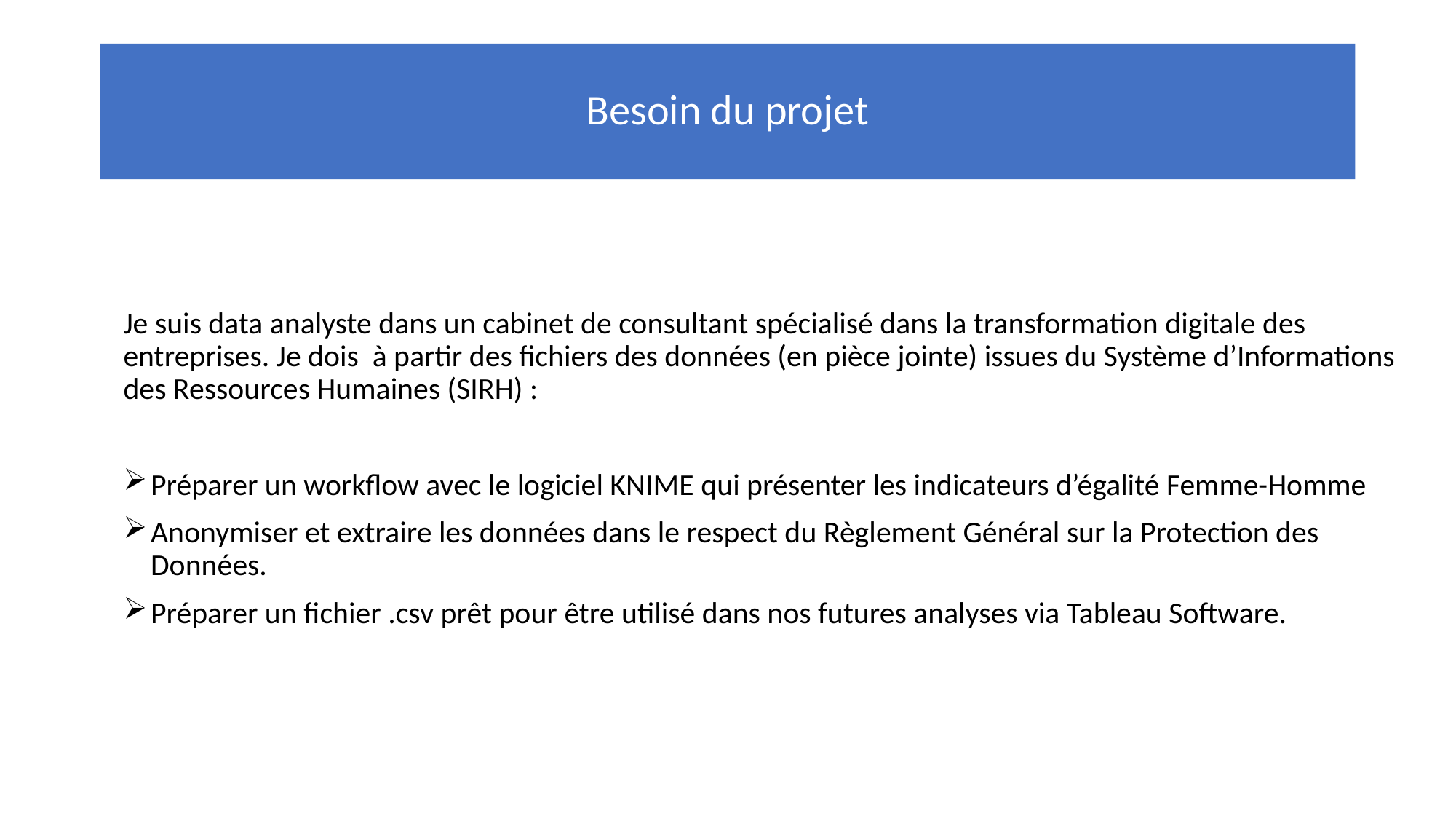

# Besoin du projet
Je suis data analyste dans un cabinet de consultant spécialisé dans la transformation digitale des entreprises. Je dois  à partir des fichiers des données (en pièce jointe) issues du Système d’Informations des Ressources Humaines (SIRH) :

Préparer un workflow avec le logiciel KNIME qui présenter les indicateurs d’égalité Femme-Homme
Anonymiser et extraire les données dans le respect du Règlement Général sur la Protection des Données.
Préparer un fichier .csv prêt pour être utilisé dans nos futures analyses via Tableau Software.